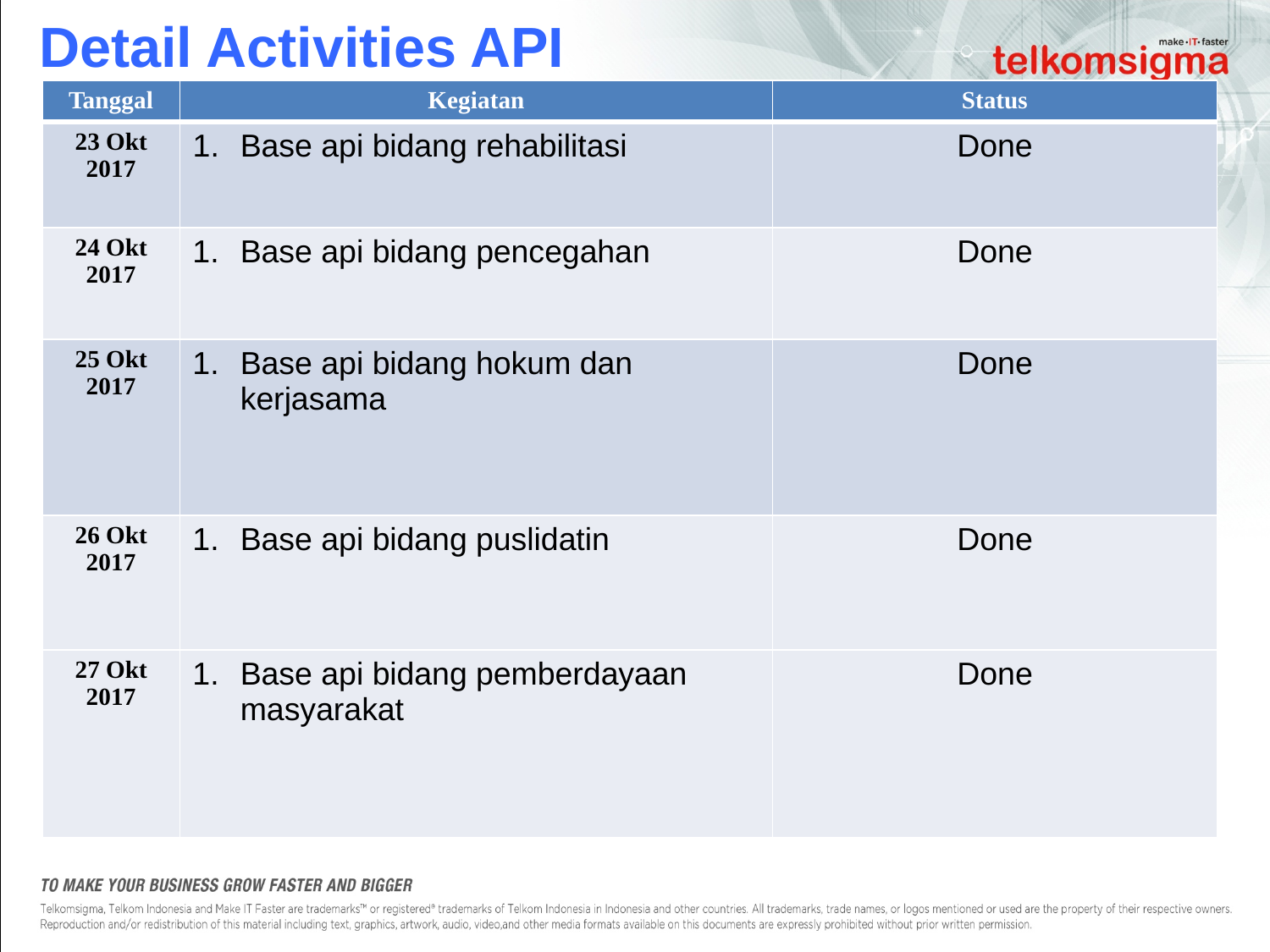

Detail Activities API
| Tanggal | Kegiatan | Status |
| --- | --- | --- |
| 23 Okt 2017 | Base api bidang rehabilitasi | Done |
| 24 Okt 2017 | Base api bidang pencegahan | Done |
| 25 Okt 2017 | Base api bidang hokum dan kerjasama | Done |
| 26 Okt 2017 | Base api bidang puslidatin | Done |
| 27 Okt 2017 | Base api bidang pemberdayaan masyarakat | Done |